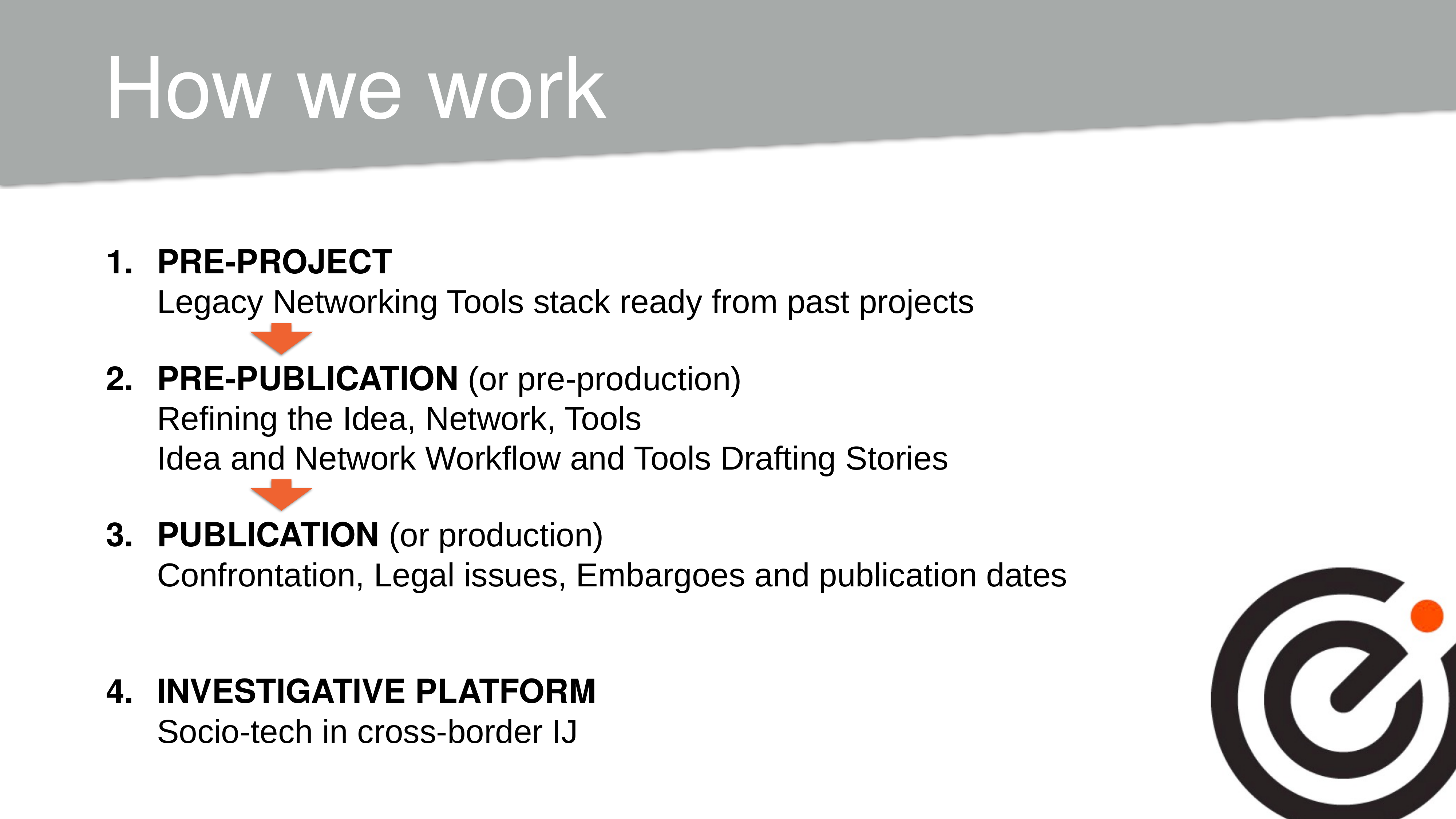

# How we work
PRE-PROJECT
Legacy Networking Tools stack ready from past projects
PRE-PUBLICATION (or pre-production)
Refining the Idea, Network, Tools
Idea and Network Workflow and Tools Drafting Stories
PUBLICATION (or production)
Confrontation, Legal issues, Embargoes and publication dates
INVESTIGATIVE PLATFORM
Socio-tech in cross-border IJ